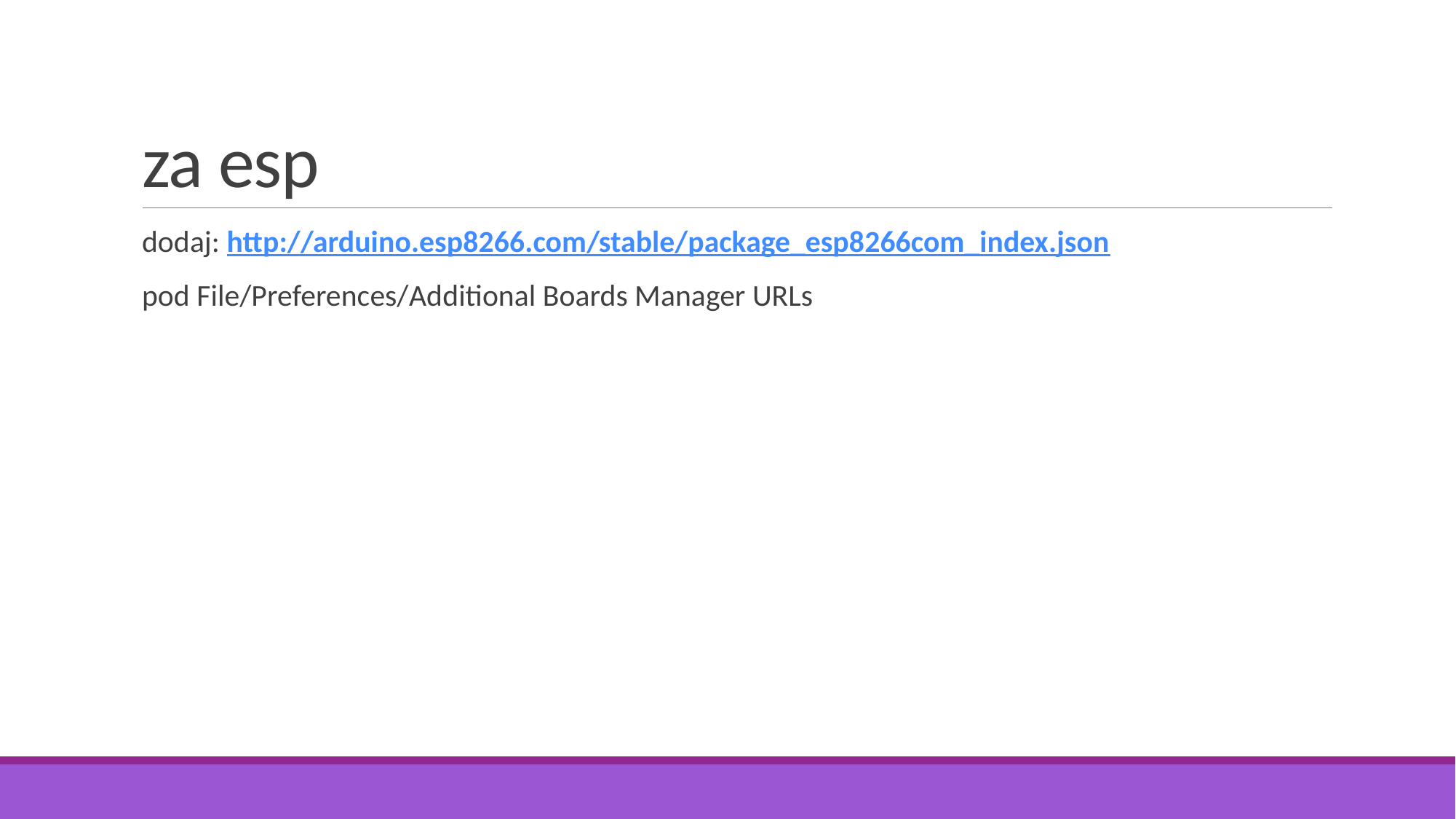

# za esp
dodaj: http://arduino.esp8266.com/stable/package_esp8266com_index.json
pod File/Preferences/Additional Boards Manager URLs